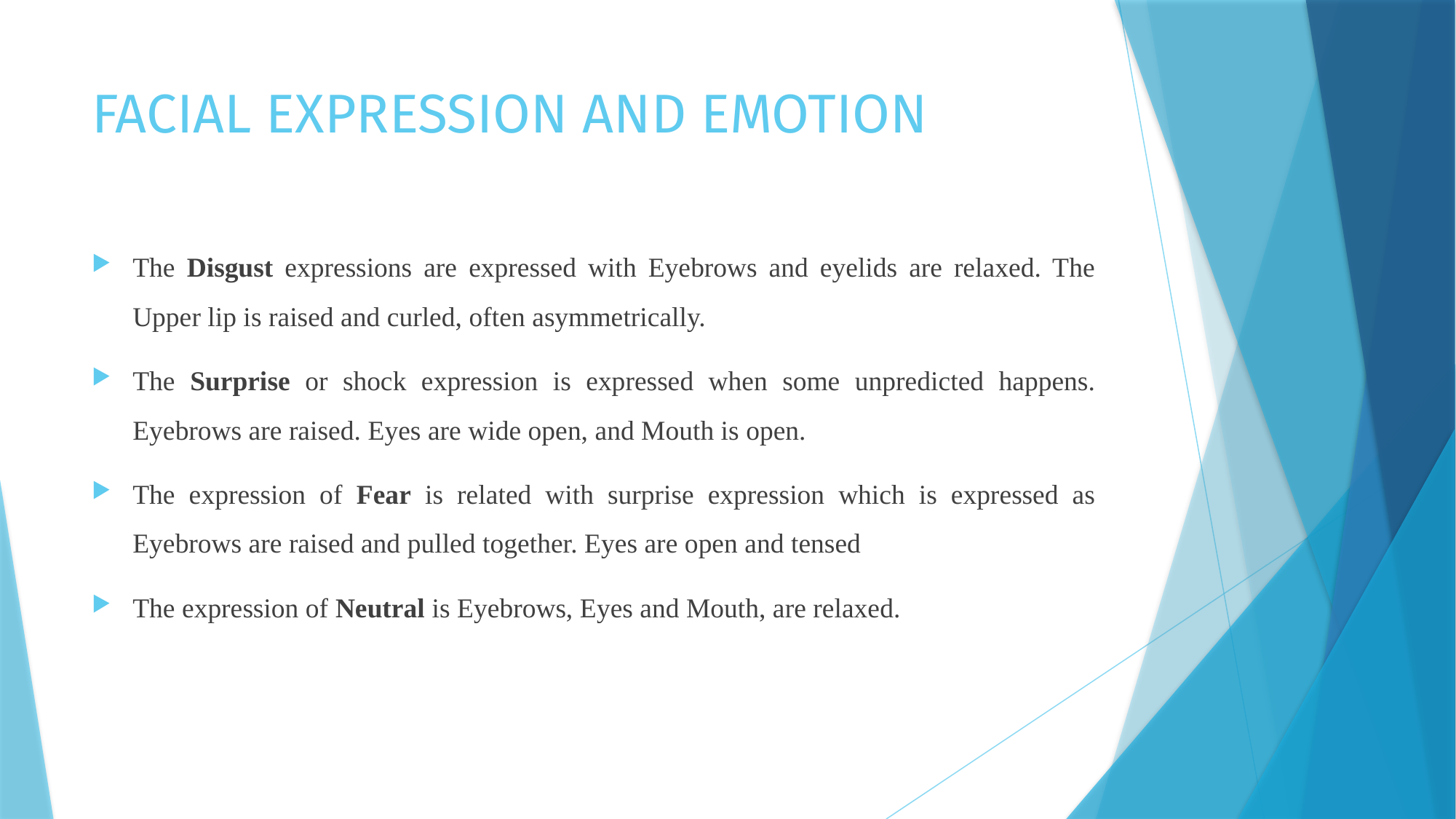

# FACIAL EXPRESSION AND EMOTION
The Disgust expressions are expressed with Eyebrows and eyelids are relaxed. The Upper lip is raised and curled, often asymmetrically.
The Surprise or shock expression is expressed when some unpredicted happens. Eyebrows are raised. Eyes are wide open, and Mouth is open.
The expression of Fear is related with surprise expression which is expressed as Eyebrows are raised and pulled together. Eyes are open and tensed
The expression of Neutral is Eyebrows, Eyes and Mouth, are relaxed.